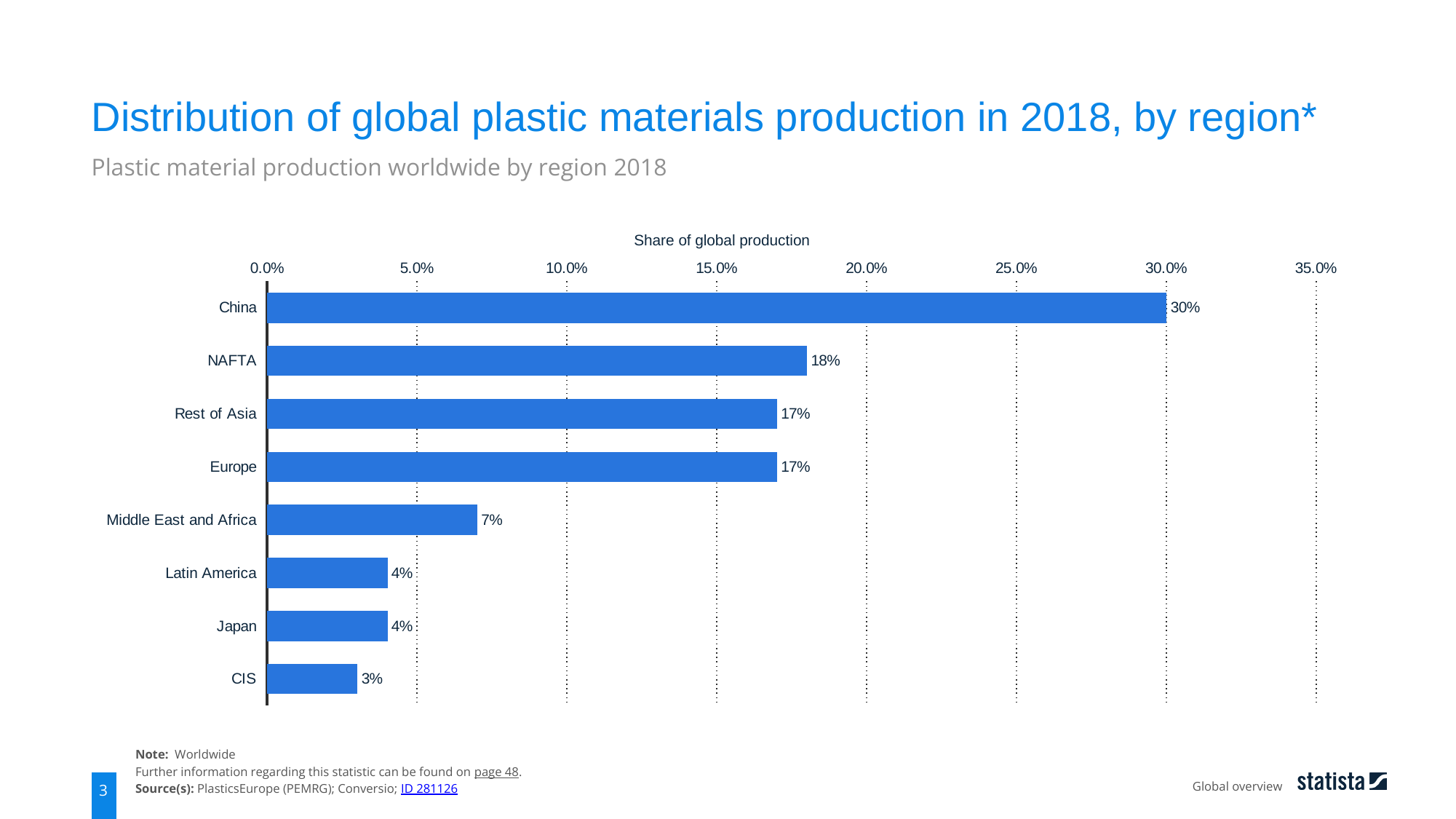

Distribution of global plastic materials production in 2018, by region*
Plastic material production worldwide by region 2018
Share of global production

### Chart

| Category | 2018 |
|---|---|
| China | 0.3 |
| NAFTA | 0.18 |
| Rest of Asia | 0.17 |
| Europe | 0.17 |
| Middle East and Africa | 0.07 |
| Latin America | 0.04 |
| Japan | 0.04 |
| CIS | 0.03 |
Note:  Worldwide
Further information regarding this statistic can be found on page 48.
Source(s): PlasticsEurope (PEMRG); Conversio; ID 281126
Global overview

3